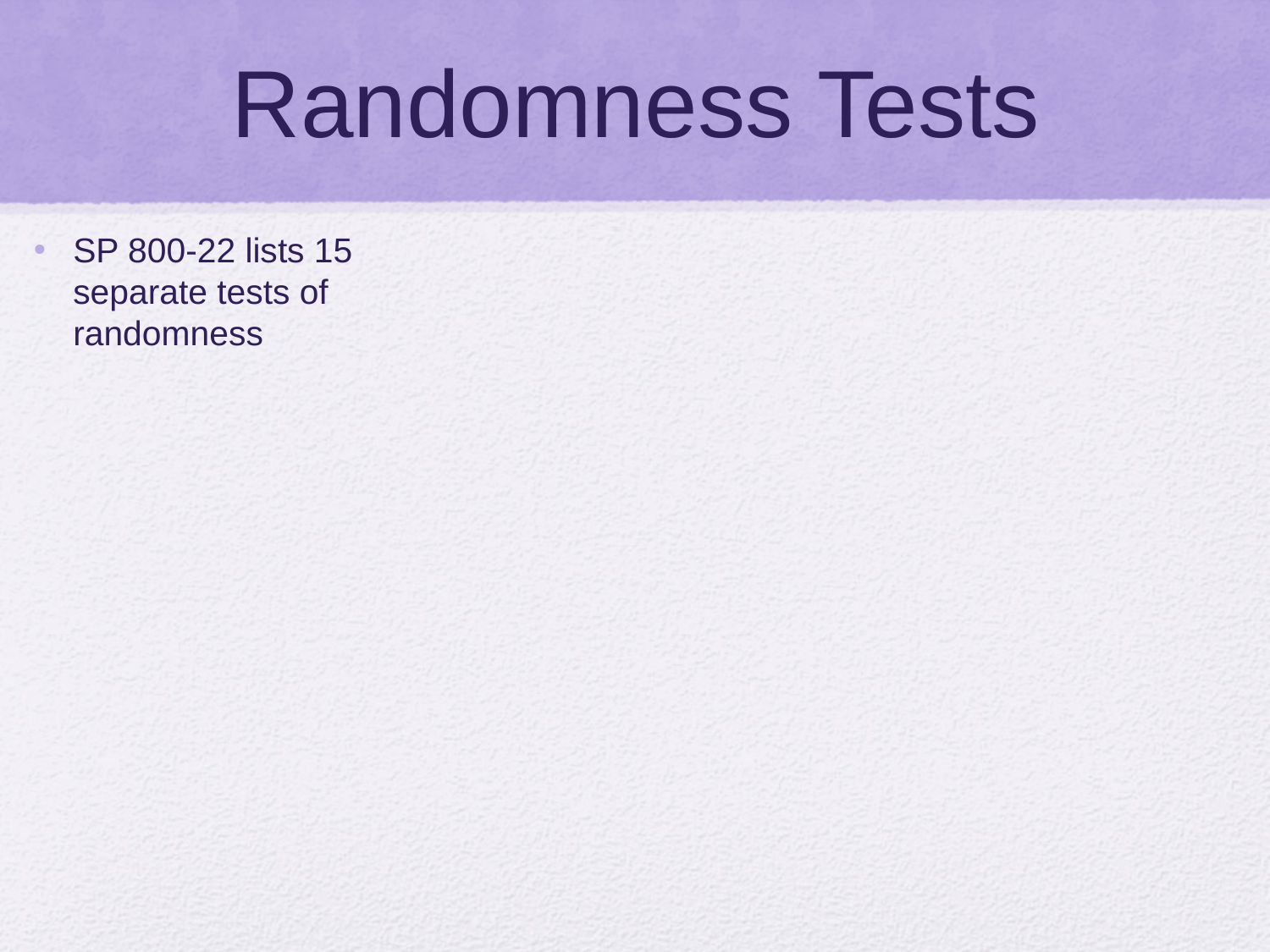

# Randomness Tests
SP 800-22 lists 15 separate tests of randomness